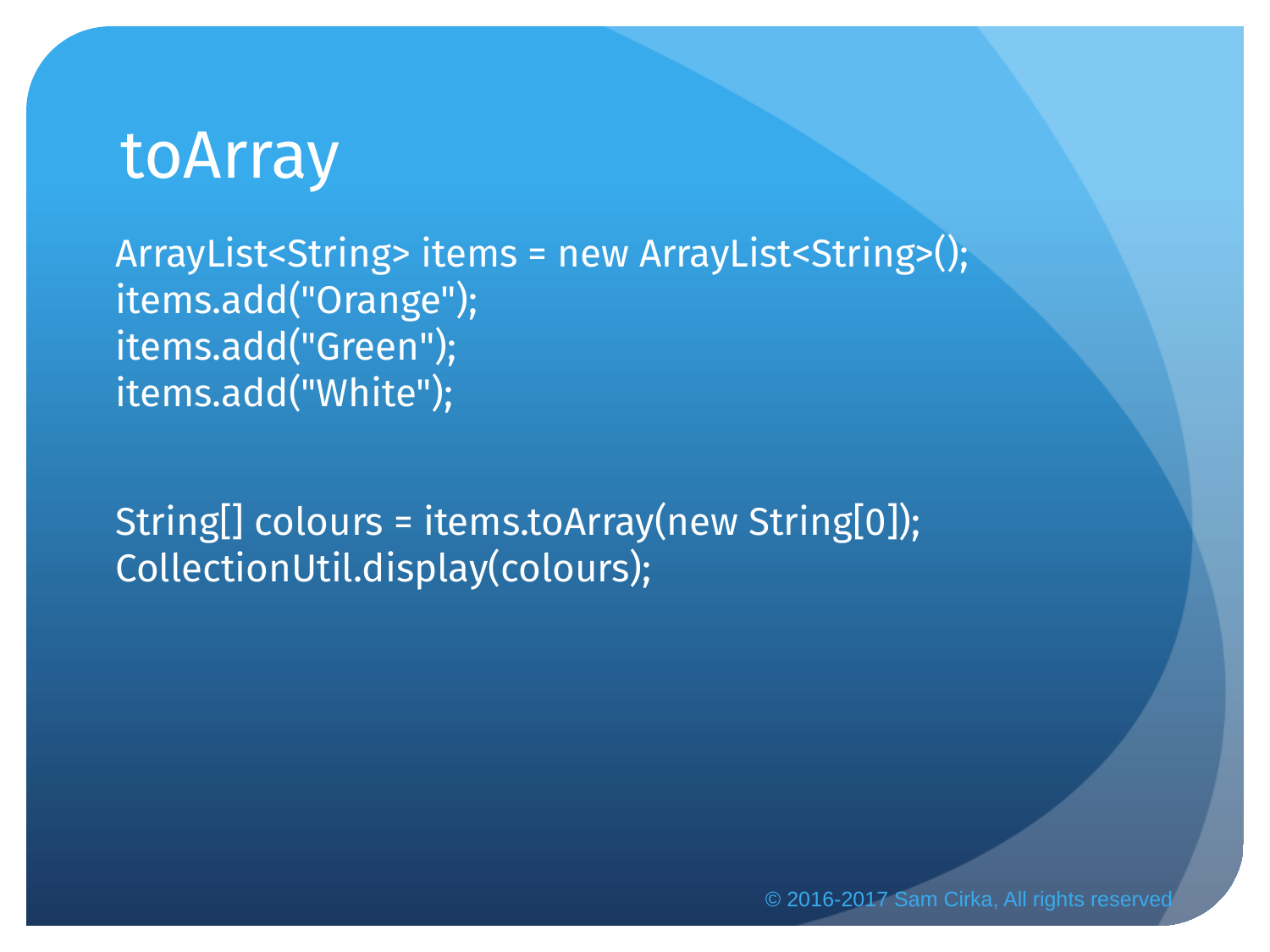

# toArray
	ArrayList<String> items = new ArrayList<String>();
items.add("Orange");
items.add("Green");
items.add("White");
String[] colours = items.toArray(new String[0]);
CollectionUtil.display(colours);
© 2016-2017 Sam Cirka, All rights reserved